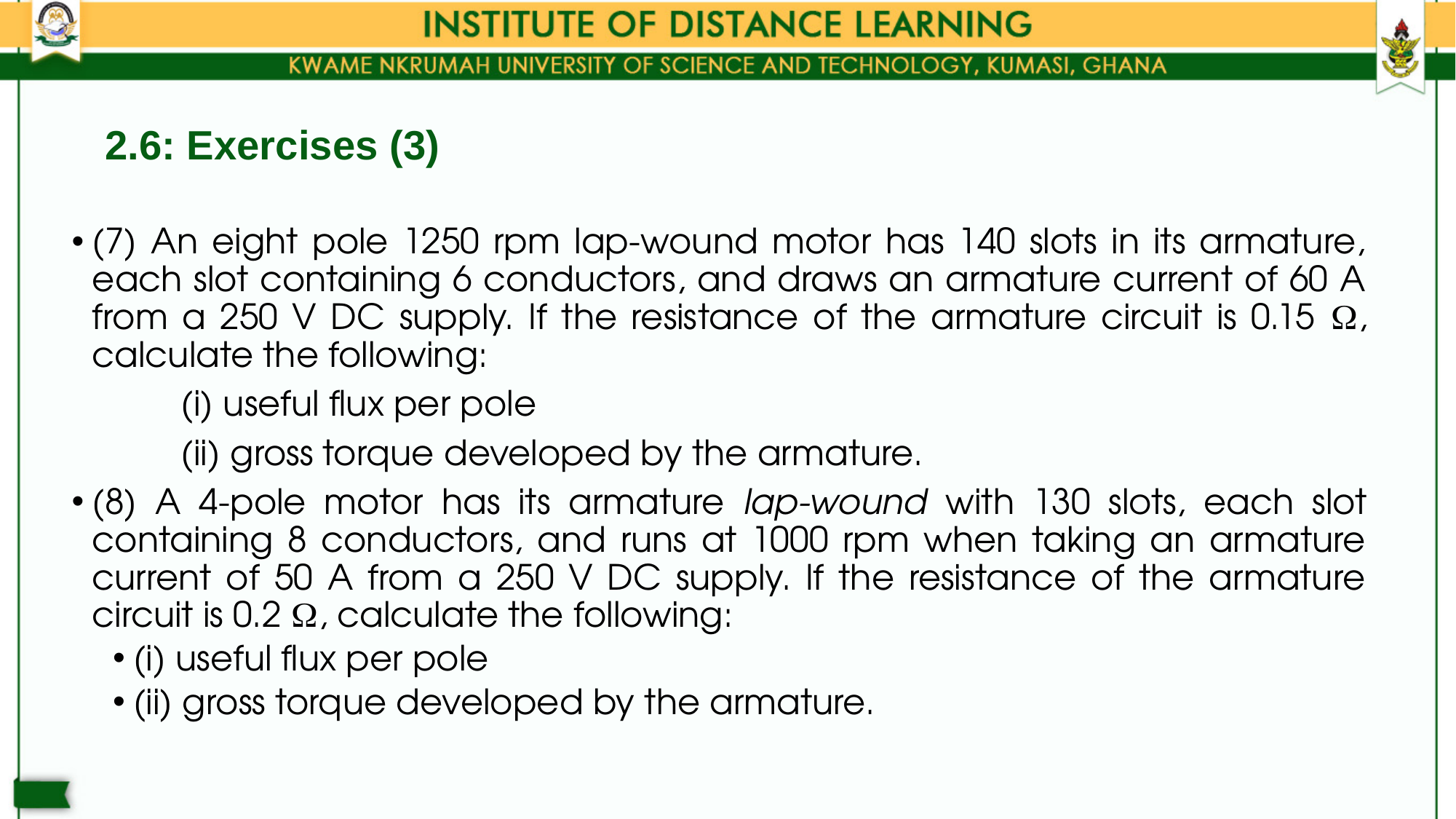

# 2.6: Exercises (3)
(7) An eight pole 1250 rpm lap-wound motor has 140 slots in its armature, each slot containing 6 conductors, and draws an armature current of 60 A from a 250 V DC supply. If the resistance of the armature circuit is 0.15 Ω, calculate the following:
	(i) useful flux per pole
	(ii) gross torque developed by the armature.
(8) A 4-pole motor has its armature lap-wound with 130 slots, each slot containing 8 conductors, and runs at 1000 rpm when taking an armature current of 50 A from a 250 V DC supply. If the resistance of the armature circuit is 0.2 Ω, calculate the following:
(i) useful flux per pole
(ii) gross torque developed by the armature.